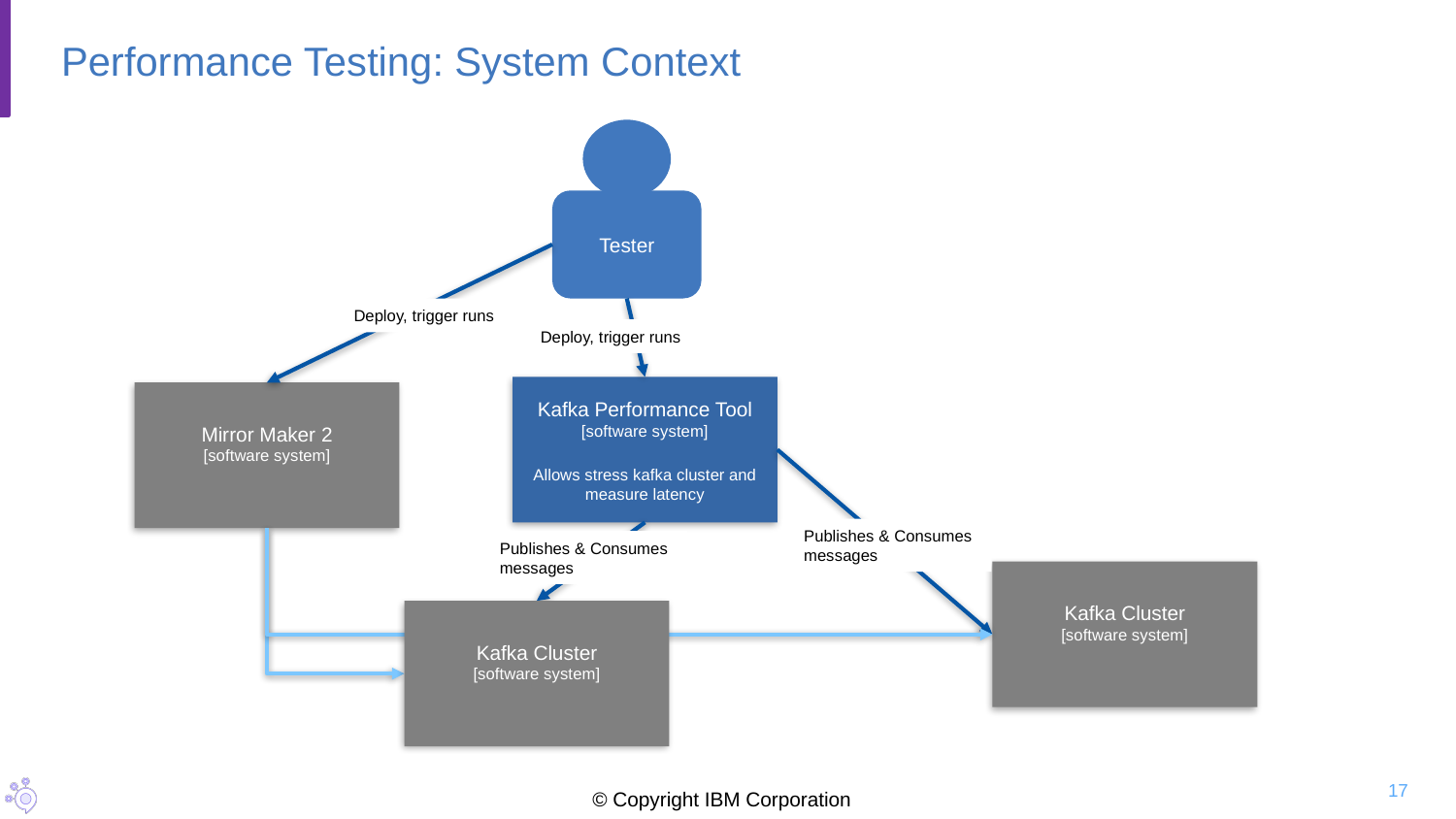

# Performance Testing: System Context

Tester
Deploy, trigger runs
Deploy, trigger runs
Kafka Performance Tool
[software system]

Allows stress kafka cluster and measure latency
Mirror Maker 2
[software system]

Publishes & Consumes
messages
Publishes & Consumes
messages
Kafka Cluster
[software system]

Kafka Cluster
[software system]

17